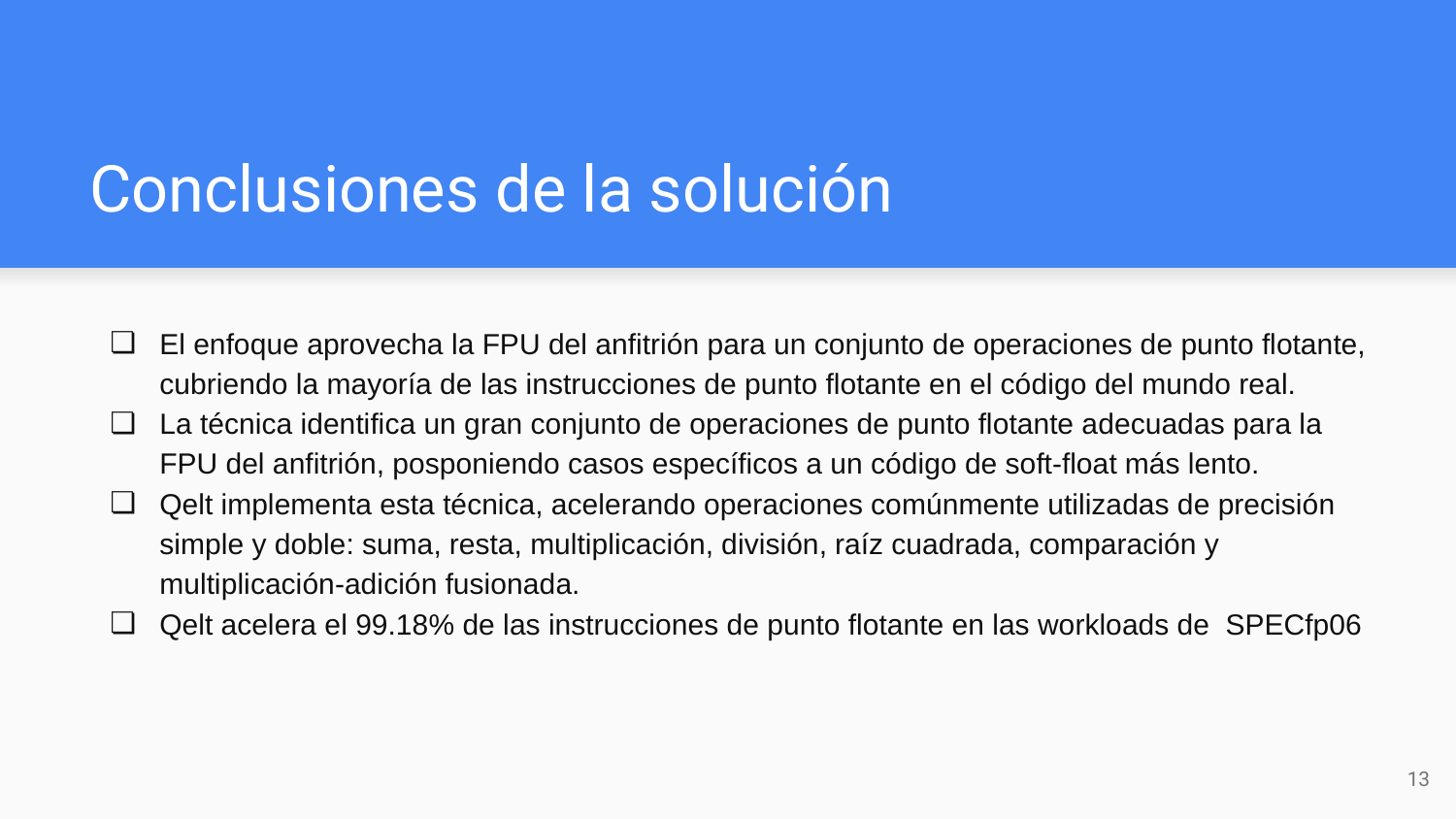

# Conclusiones de la solución
El enfoque aprovecha la FPU del anfitrión para un conjunto de operaciones de punto flotante, cubriendo la mayoría de las instrucciones de punto flotante en el código del mundo real.
La técnica identifica un gran conjunto de operaciones de punto flotante adecuadas para la FPU del anfitrión, posponiendo casos específicos a un código de soft-float más lento.
Qelt implementa esta técnica, acelerando operaciones comúnmente utilizadas de precisión simple y doble: suma, resta, multiplicación, división, raíz cuadrada, comparación y multiplicación-adición fusionada.
Qelt acelera el 99.18% de las instrucciones de punto flotante en las workloads de  SPECfp06
13